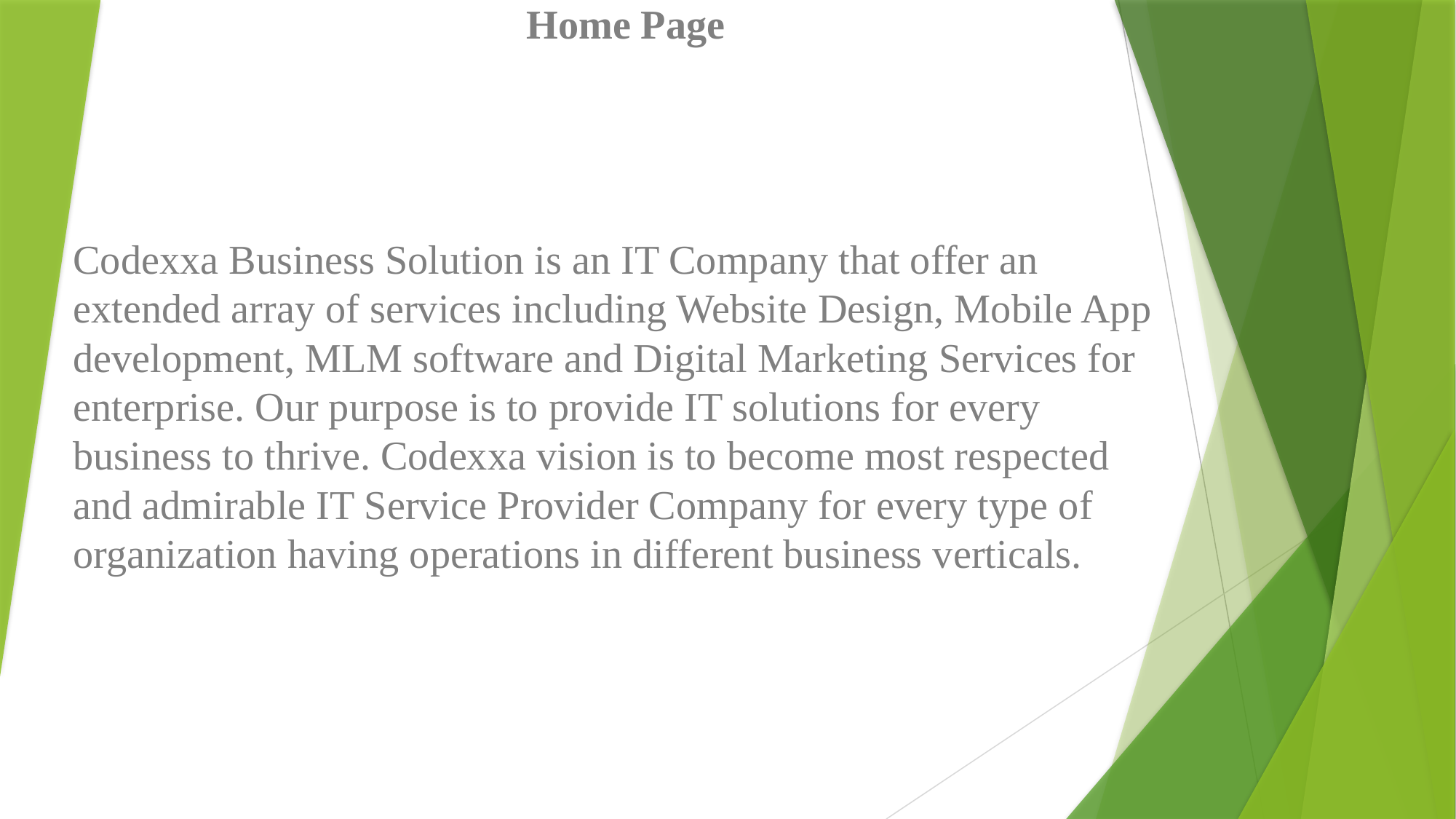

Home Page

Codexxa Business Solution is an IT Company that offer an extended array of services including Website Design, Mobile App development, MLM software and Digital Marketing Services for enterprise. Our purpose is to provide IT solutions for every business to thrive. Codexxa vision is to become most respected and admirable IT Service Provider Company for every type of organization having operations in different business verticals.